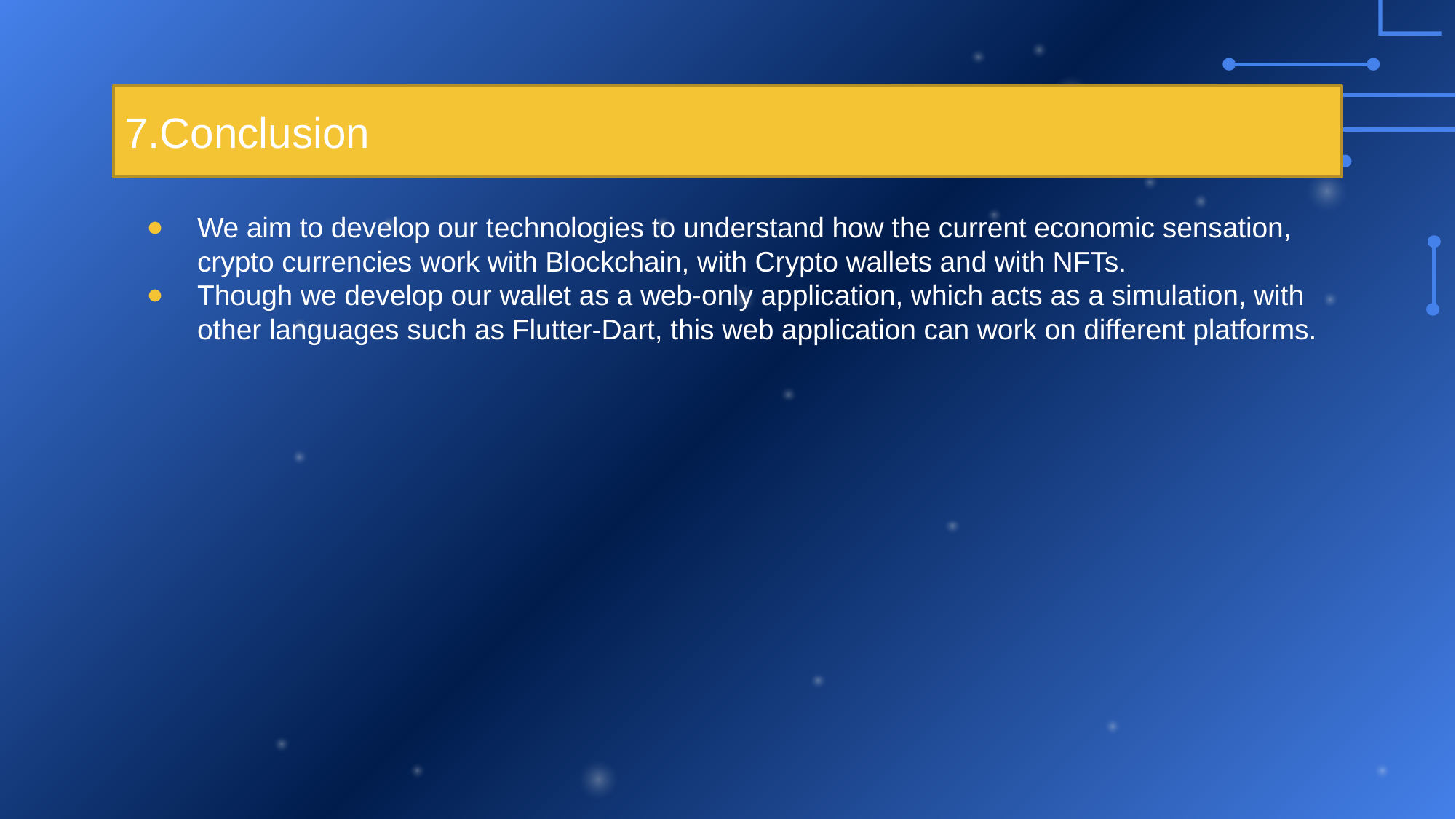

# 7.Conclusion
We aim to develop our technologies to understand how the current economic sensation, crypto currencies work with Blockchain, with Crypto wallets and with NFTs.
Though we develop our wallet as a web-only application, which acts as a simulation, with other languages such as Flutter-Dart, this web application can work on different platforms.